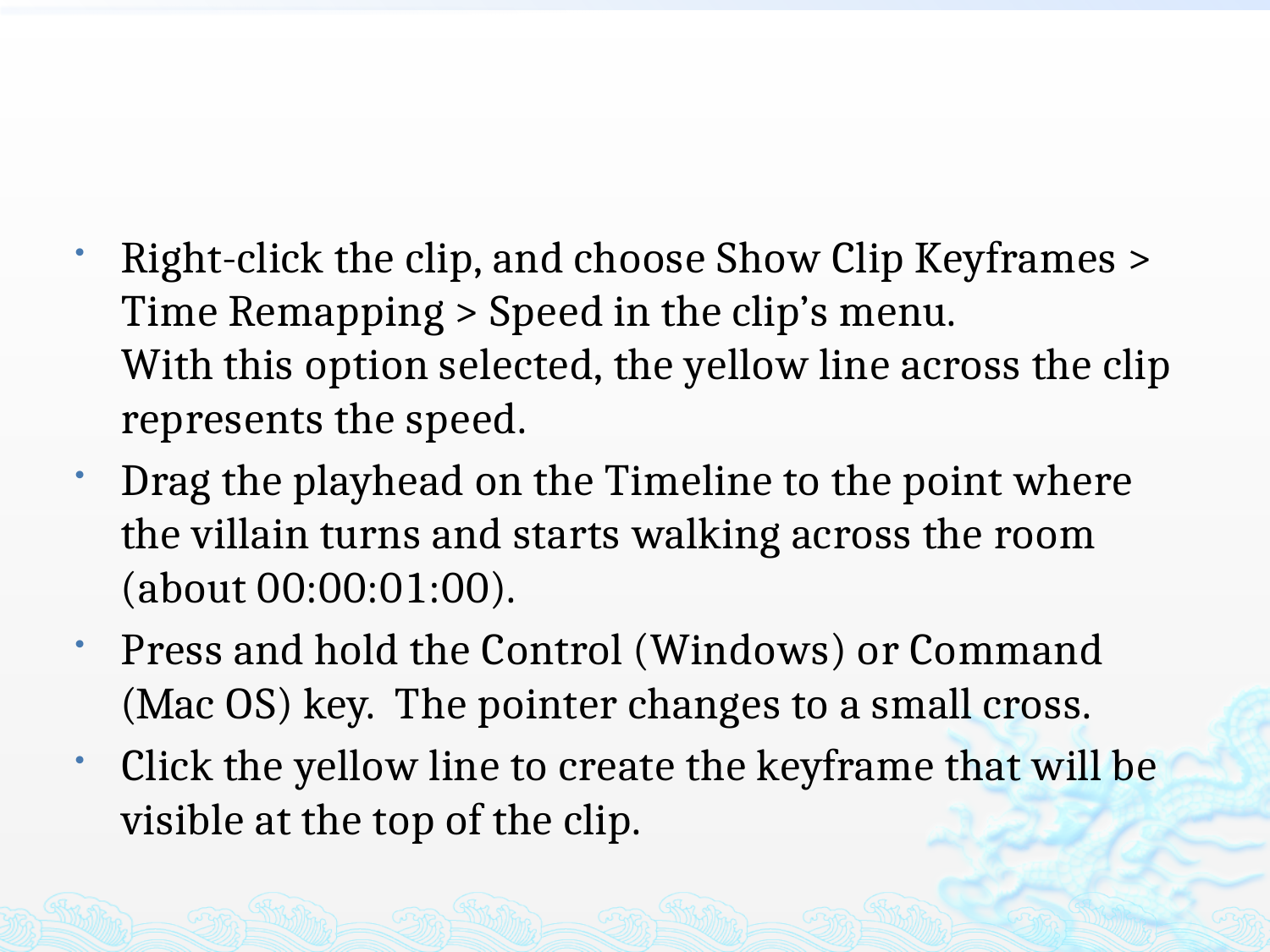

#
Right-click the clip, and choose Show Clip Keyframes > Time Remapping > Speed in the clip’s menu.
With this option selected, the yellow line across the clip represents the speed.
Drag the playhead on the Timeline to the point where the villain turns and starts walking across the room (about 00:00:01:00).
Press and hold the Control (Windows) or Command (Mac OS) key.  The pointer changes to a small cross.
Click the yellow line to create the keyframe that will be visible at the top of the clip.